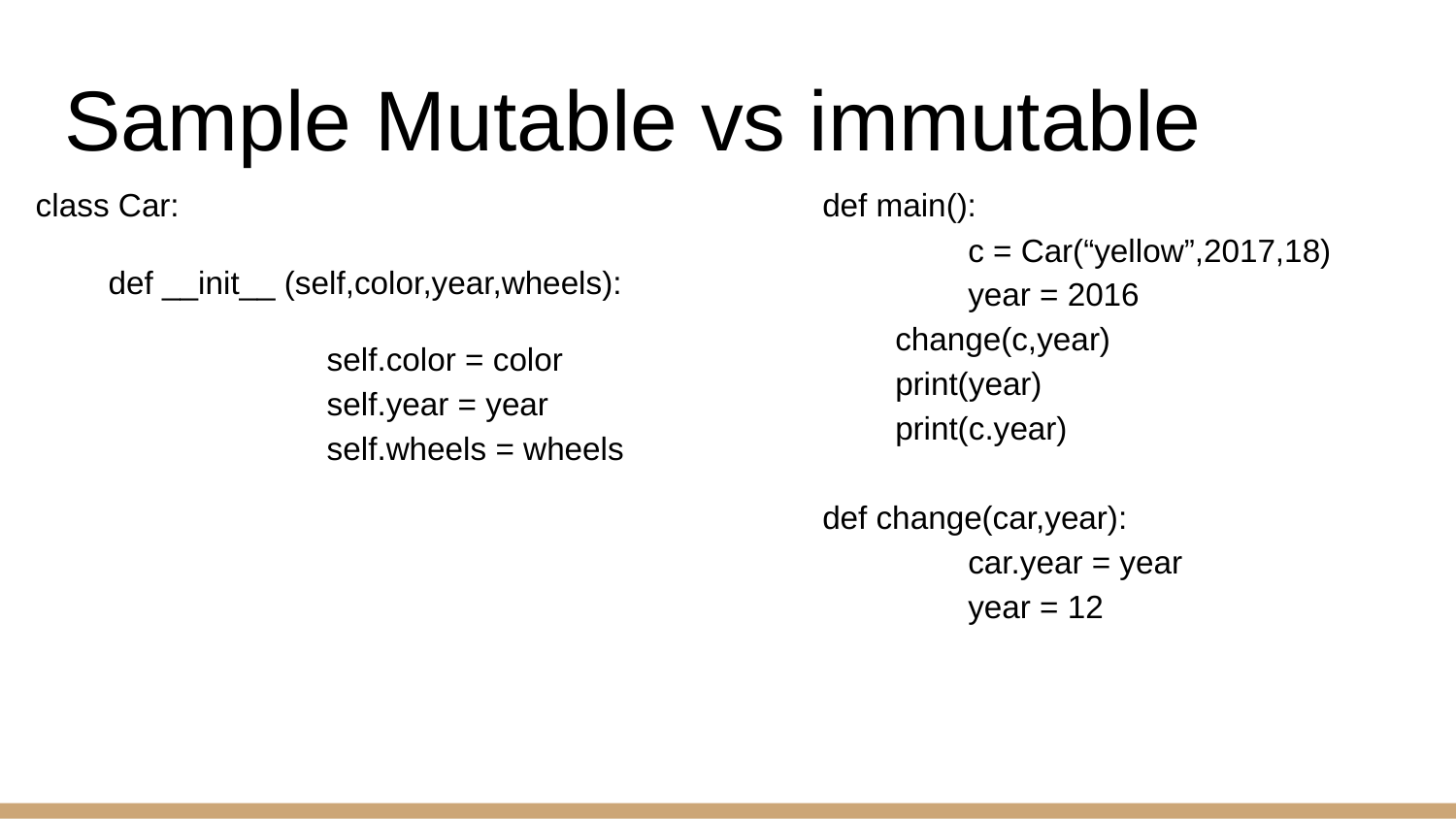

# Sample Mutable vs immutable
class Car:
def __init__ (self,color,year,wheels):
		self.color = color
		self.year = year
		self.wheels = wheels

def main():
	c = Car(“yellow”,2017,18)
	year = 2016
change(c,year)
print(year)
print(c.year)

def change(car,year):
	car.year = year
	year = 12